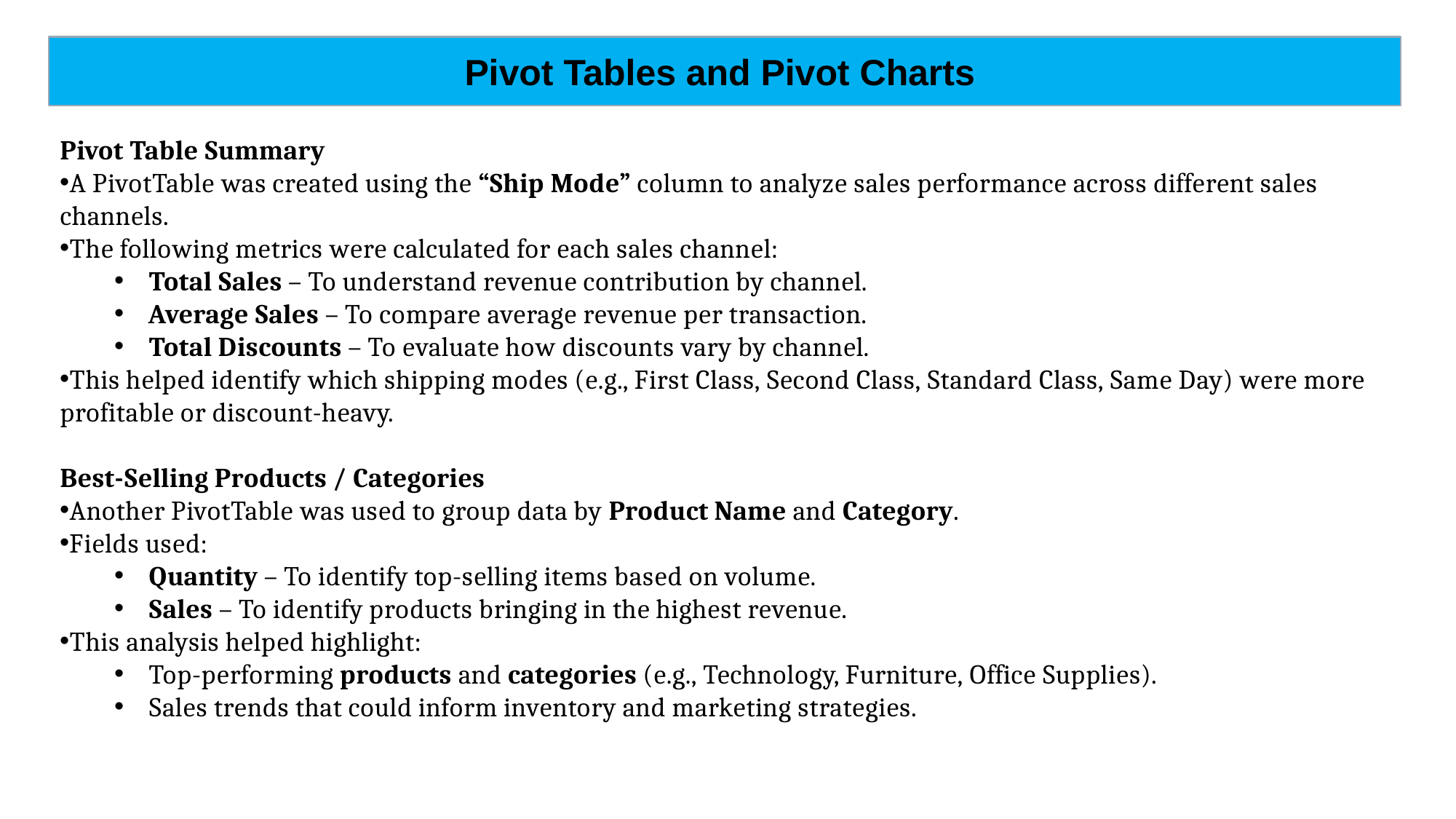

Pivot Tables and Pivot Charts
Pivot Table Summary
A PivotTable was created using the “Ship Mode” column to analyze sales performance across different sales channels.
The following metrics were calculated for each sales channel:
Total Sales – To understand revenue contribution by channel.
Average Sales – To compare average revenue per transaction.
Total Discounts – To evaluate how discounts vary by channel.
This helped identify which shipping modes (e.g., First Class, Second Class, Standard Class, Same Day) were more profitable or discount-heavy.

Best-Selling Products / Categories
Another PivotTable was used to group data by Product Name and Category.
Fields used:
Quantity – To identify top-selling items based on volume.
Sales – To identify products bringing in the highest revenue.
This analysis helped highlight:
Top-performing products and categories (e.g., Technology, Furniture, Office Supplies).
Sales trends that could inform inventory and marketing strategies.